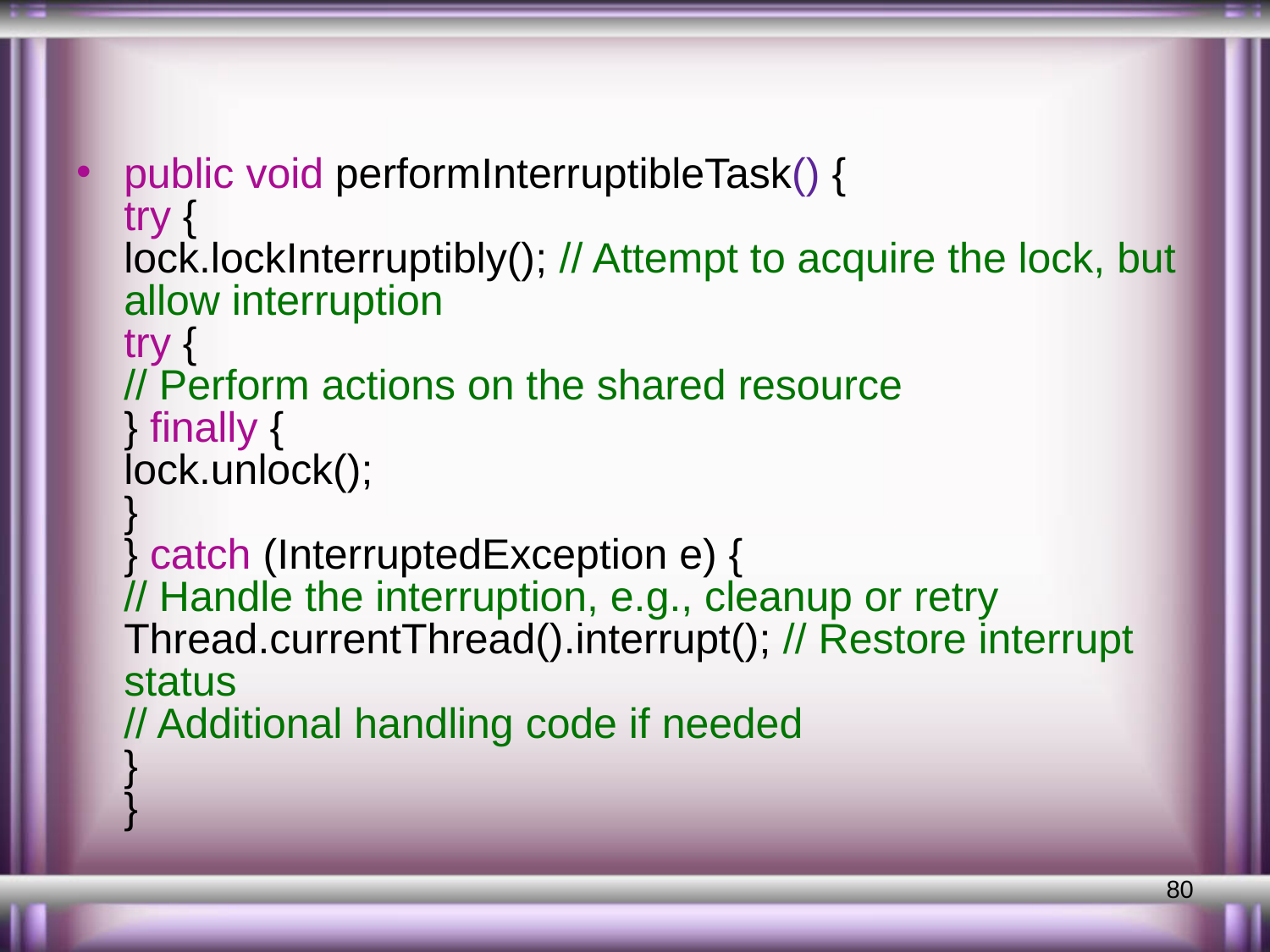

#
public void performInterruptibleTask() {
try {
lock.lockInterruptibly(); // Attempt to acquire the lock, but allow interruption
try {
// Perform actions on the shared resource
} finally {
lock.unlock();
}
} catch (InterruptedException e) {
// Handle the interruption, e.g., cleanup or retry
Thread.currentThread().interrupt(); // Restore interrupt status
// Additional handling code if needed
}
}

80